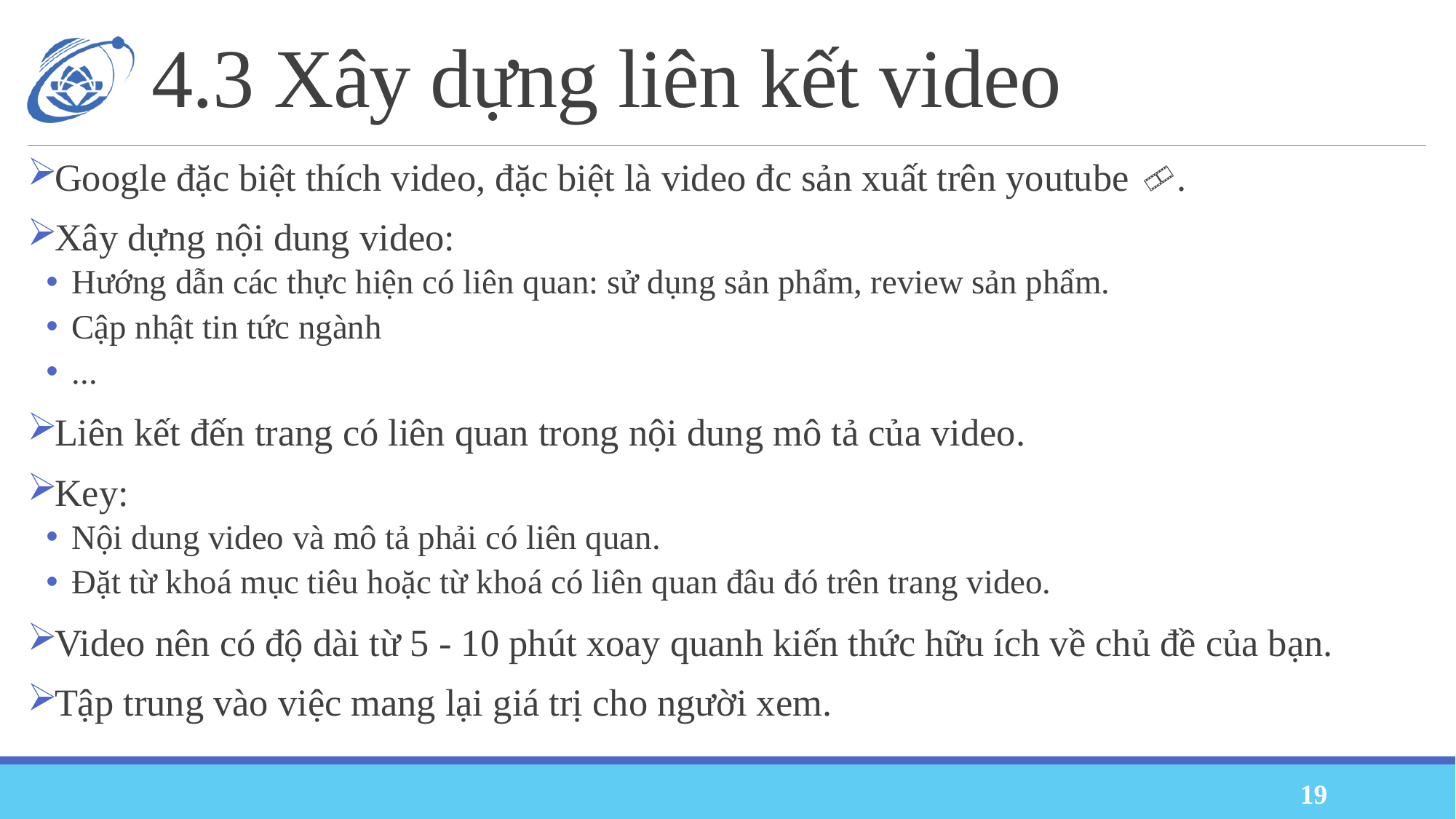

# 4.3 Xây dựng liên kết video
Google đặc biệt thích video, đặc biệt là video đc sản xuất trên youtube 🎞.
Xây dựng nội dung video:
Hướng dẫn các thực hiện có liên quan: sử dụng sản phẩm, review sản phẩm.
Cập nhật tin tức ngành
...
Liên kết đến trang có liên quan trong nội dung mô tả của video.
Key:
Nội dung video và mô tả phải có liên quan.
Đặt từ khoá mục tiêu hoặc từ khoá có liên quan đâu đó trên trang video.
Video nên có độ dài từ 5 - 10 phút xoay quanh kiến thức hữu ích về chủ đề của bạn.
Tập trung vào việc mang lại giá trị cho người xem.
19